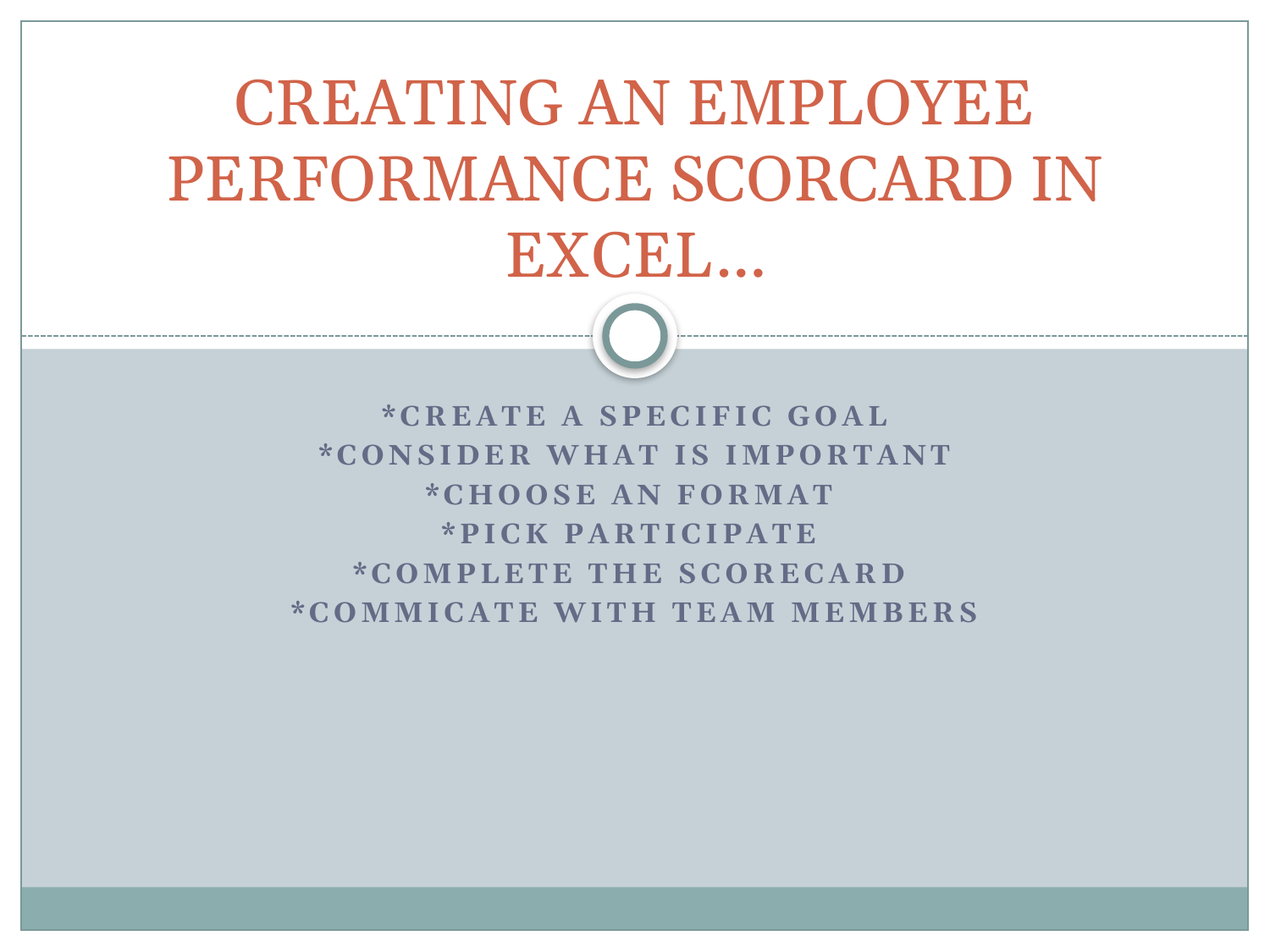

# CREATING AN EMPLOYEE PERFORMANCE SCORCARD IN EXCEL…
*create a specific goal
*consider what is important
*choose an format
*pick participate
*complete the scorecard
*commicate with team members